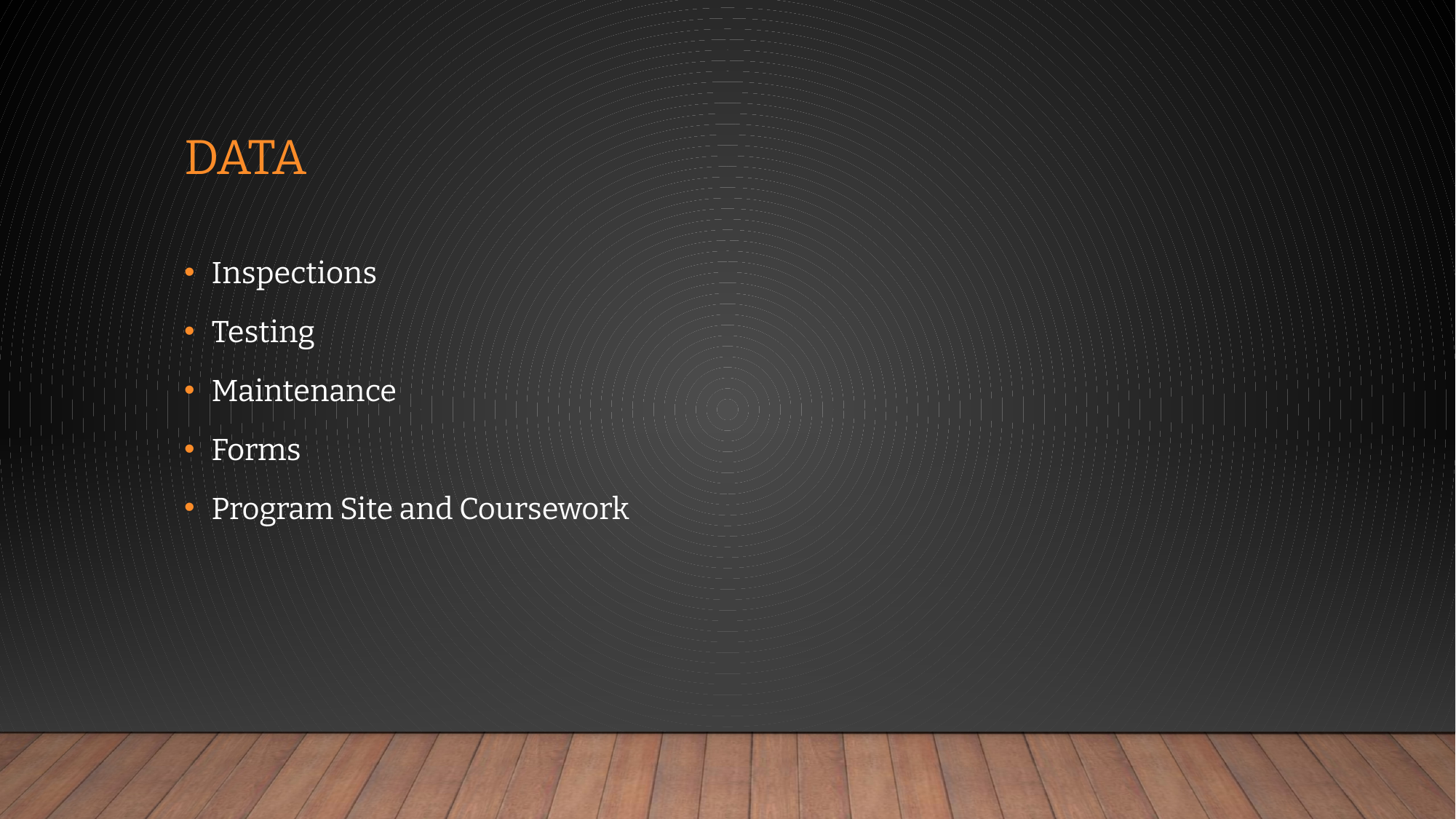

# Data
Inspections
Testing
Maintenance
Forms
Program Site and Coursework